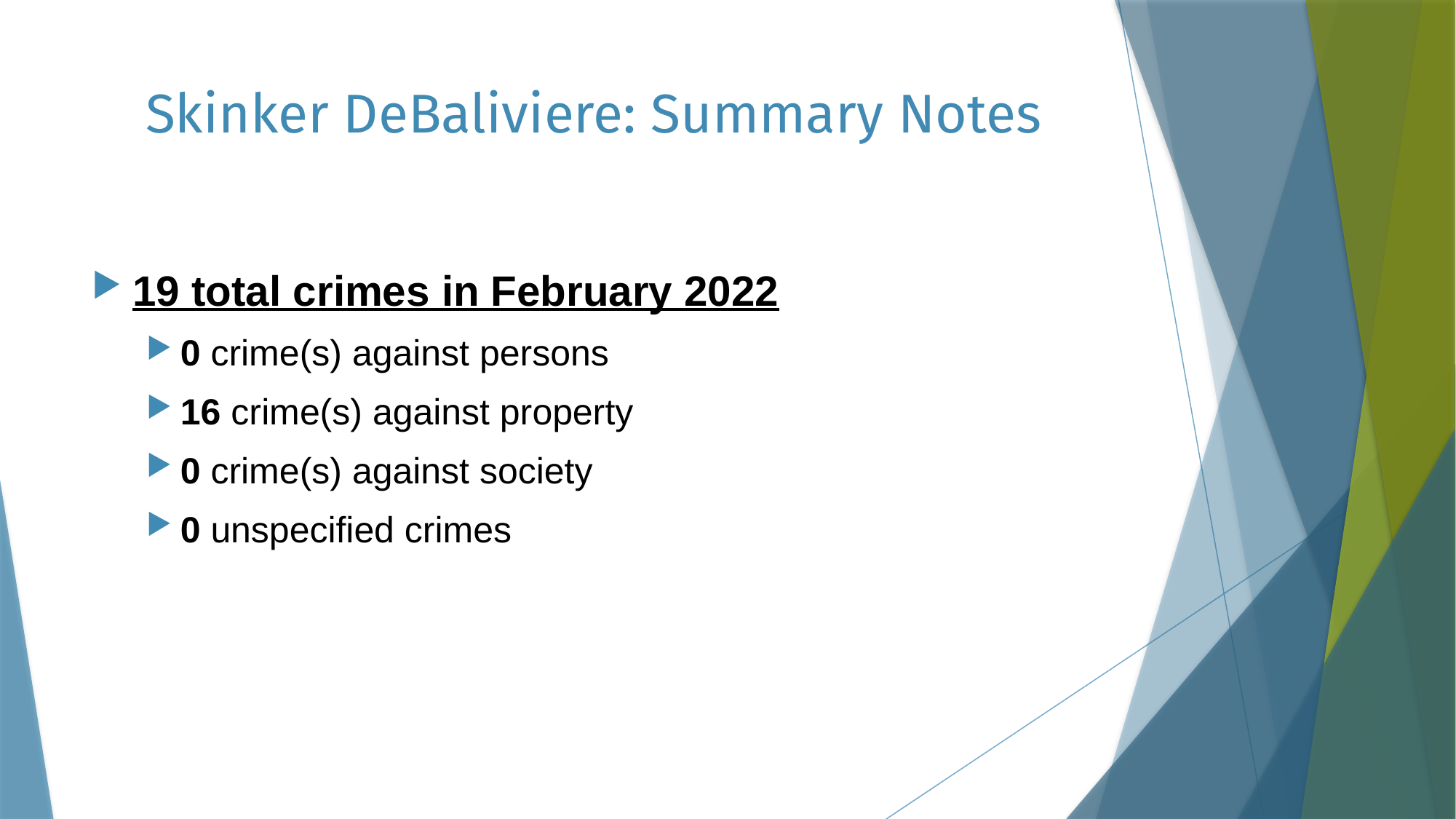

# Skinker DeBaliviere: Summary Notes
19 total crimes in February 2022
0 crime(s) against persons
16 crime(s) against property
0 crime(s) against society
0 unspecified crimes